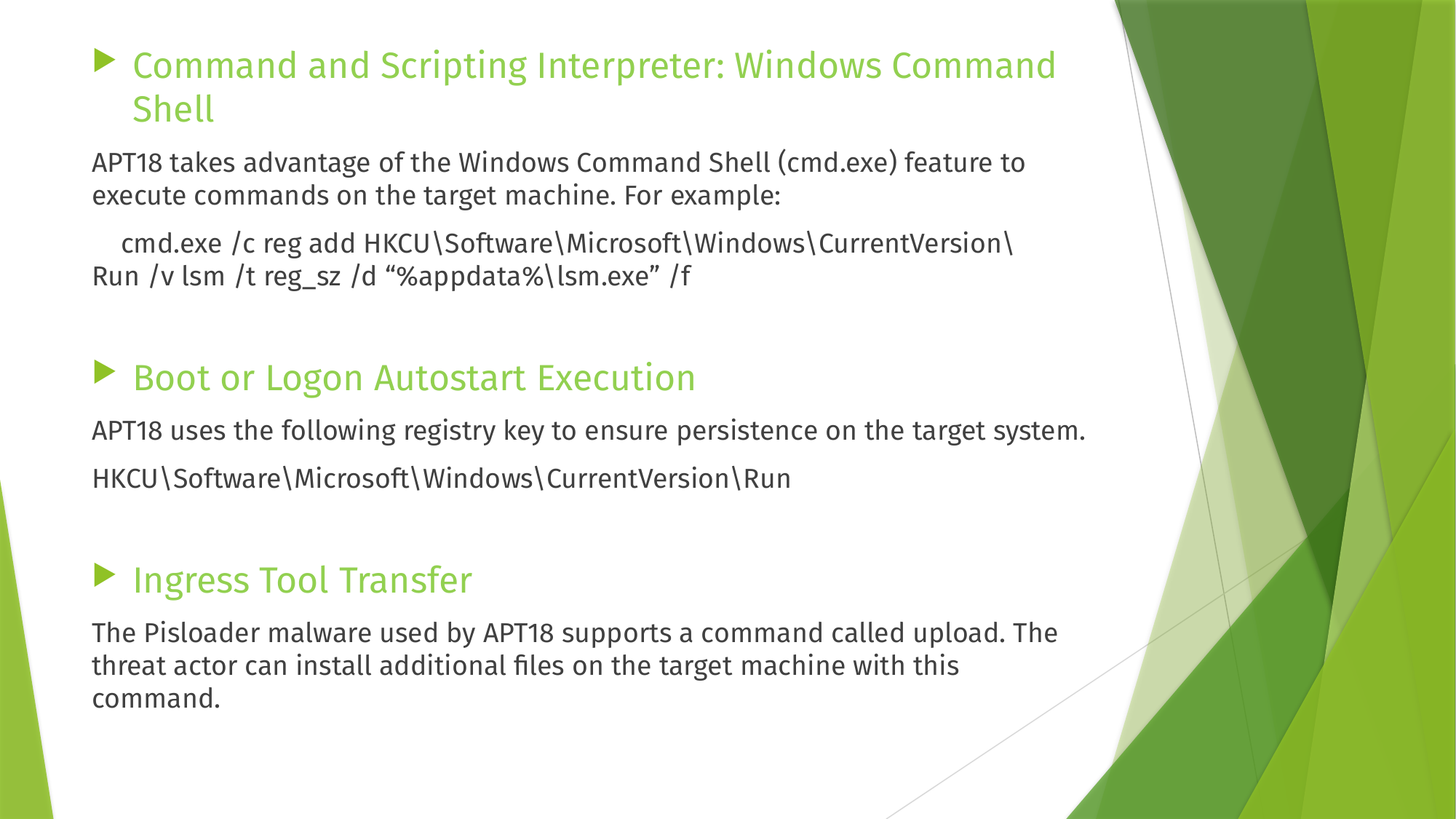

Command and Scripting Interpreter: Windows Command Shell
APT18 takes advantage of the Windows Command Shell (cmd.exe) feature to execute commands on the target machine. For example:
    cmd.exe /c reg add HKCU\Software\Microsoft\Windows\CurrentVersion\Run /v lsm /t reg_sz /d “%appdata%\lsm.exe” /f

Boot or Logon Autostart Execution
APT18 uses the following registry key to ensure persistence on the target system.
HKCU\Software\Microsoft\Windows\CurrentVersion\Run

Ingress Tool Transfer
The Pisloader malware used by APT18 supports a command called upload. The threat actor can install additional files on the target machine with this command.